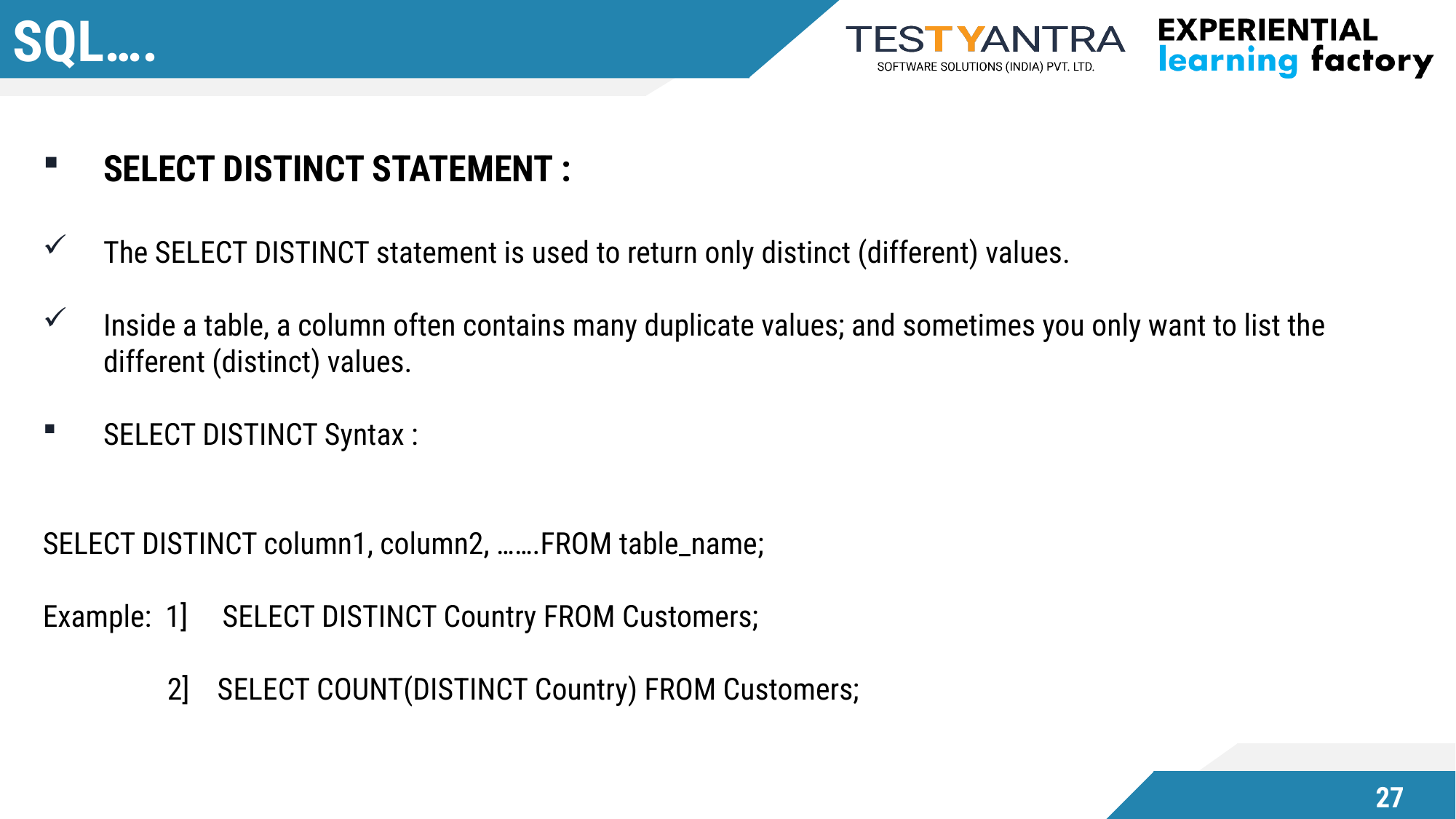

# SQL….

SELECT DISTINCT STATEMENT :

The SELECT DISTINCT statement is used to return only distinct (different) values.

Inside a table, a column often contains many duplicate values; and sometimes you only want to list the different (distinct) values.

SELECT DISTINCT Syntax :

SELECT DISTINCT column1, column2, …….FROM table_name;

Example:  1]     SELECT DISTINCT Country FROM Customers;

                  2]    SELECT COUNT(DISTINCT Country) FROM Customers;
27